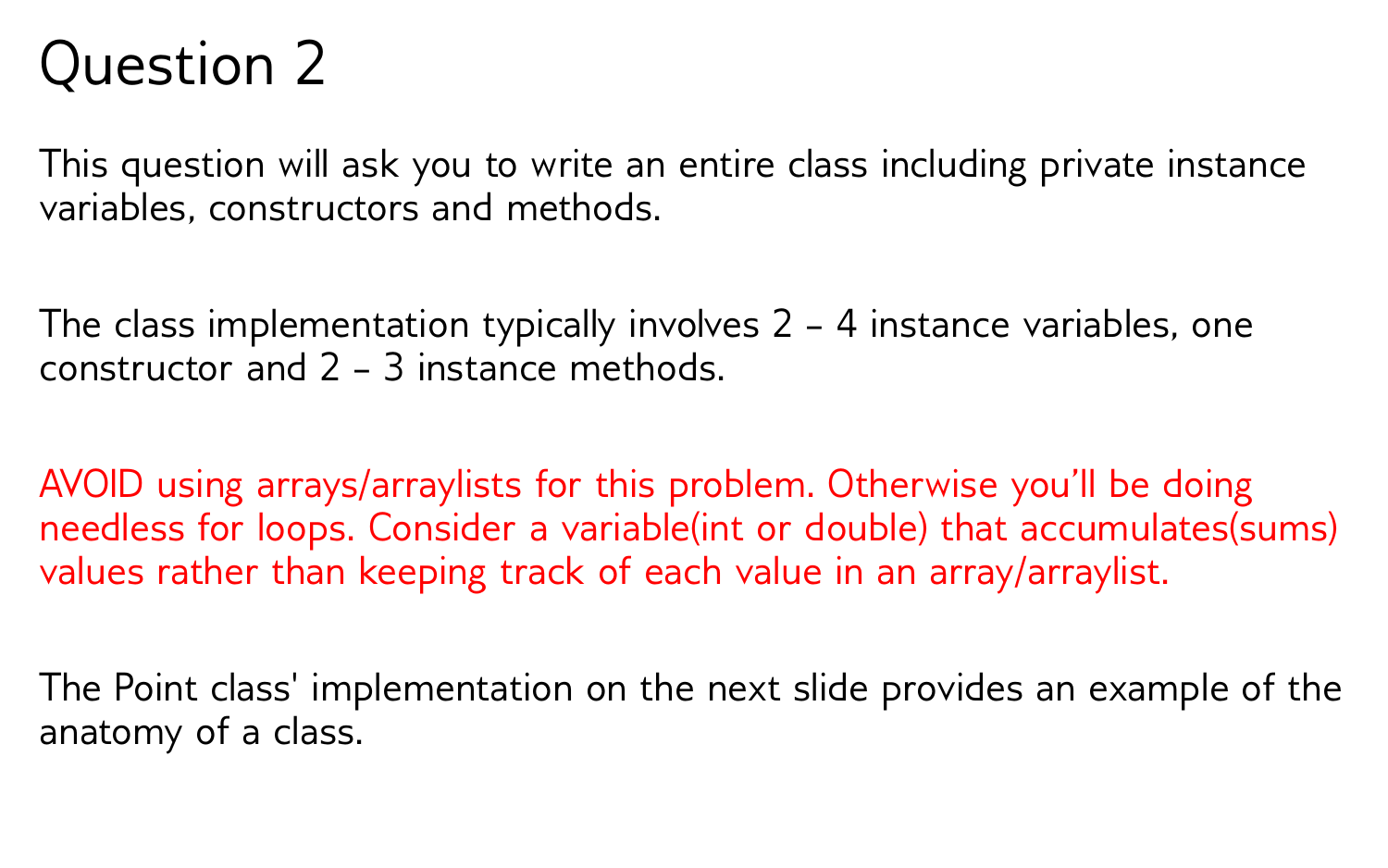

# Question 2
This question will ask you to write an entire class including private instance variables, constructors and methods.

The class implementation typically involves 2 – 4 instance variables, one constructor and 2 – 3 instance methods.

AVOID using arrays/arraylists for this problem. Otherwise you’ll be doing needless for loops. Consider a variable(int or double) that accumulates(sums) values rather than keeping track of each value in an array/arraylist.

The Point class' implementation on the next slide provides an example of the anatomy of a class.